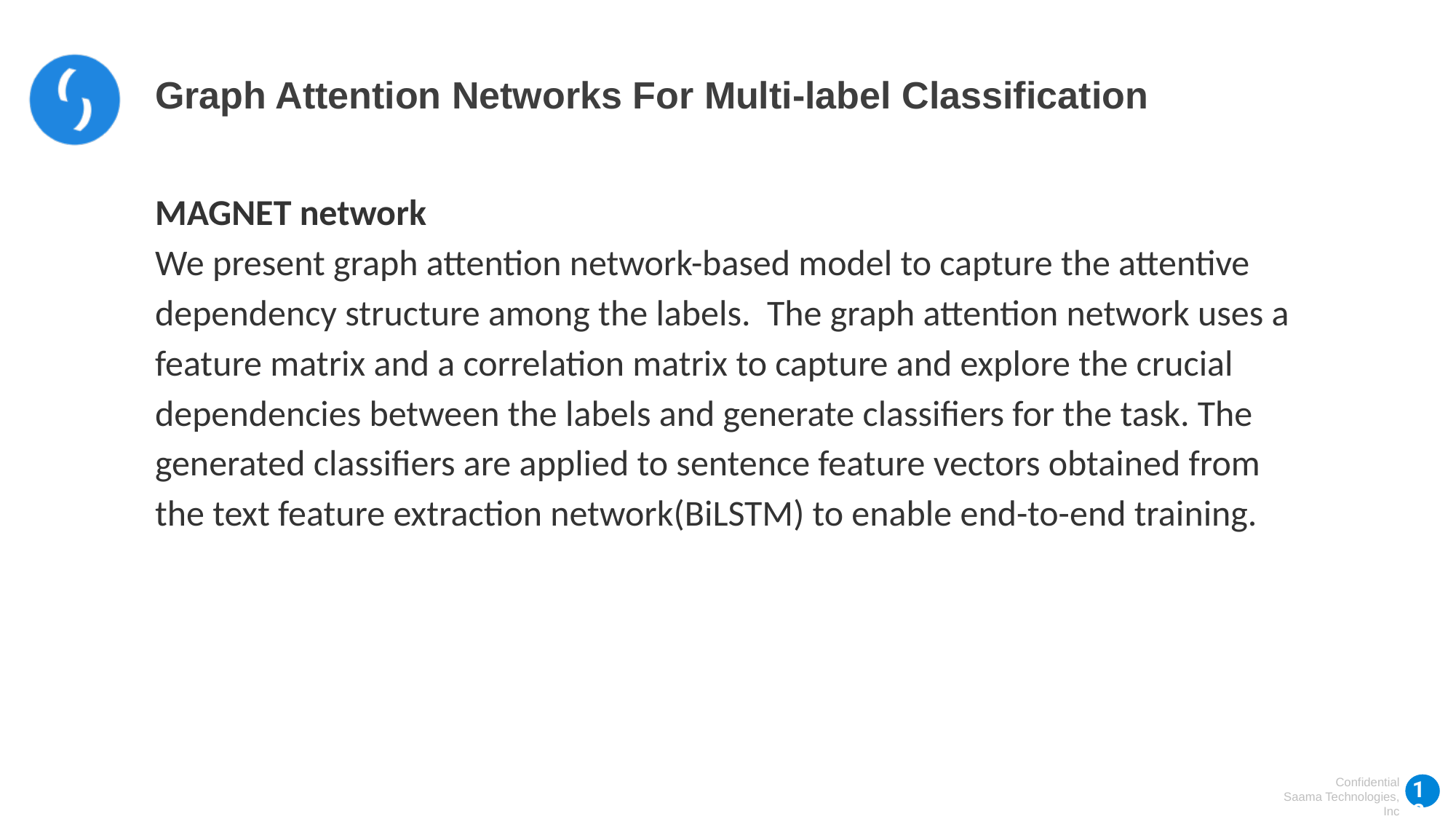

Graph Attention Networks For Multi-label Classification

MAGNET network
We present graph attention network-based model to capture the attentive dependency structure among the labels.  The graph attention network uses a feature matrix and a correlation matrix to capture and explore the crucial dependencies between the labels and generate classifiers for the task. The generated classifiers are applied to sentence feature vectors obtained from the text feature extraction network(BiLSTM) to enable end-to-end training.

12